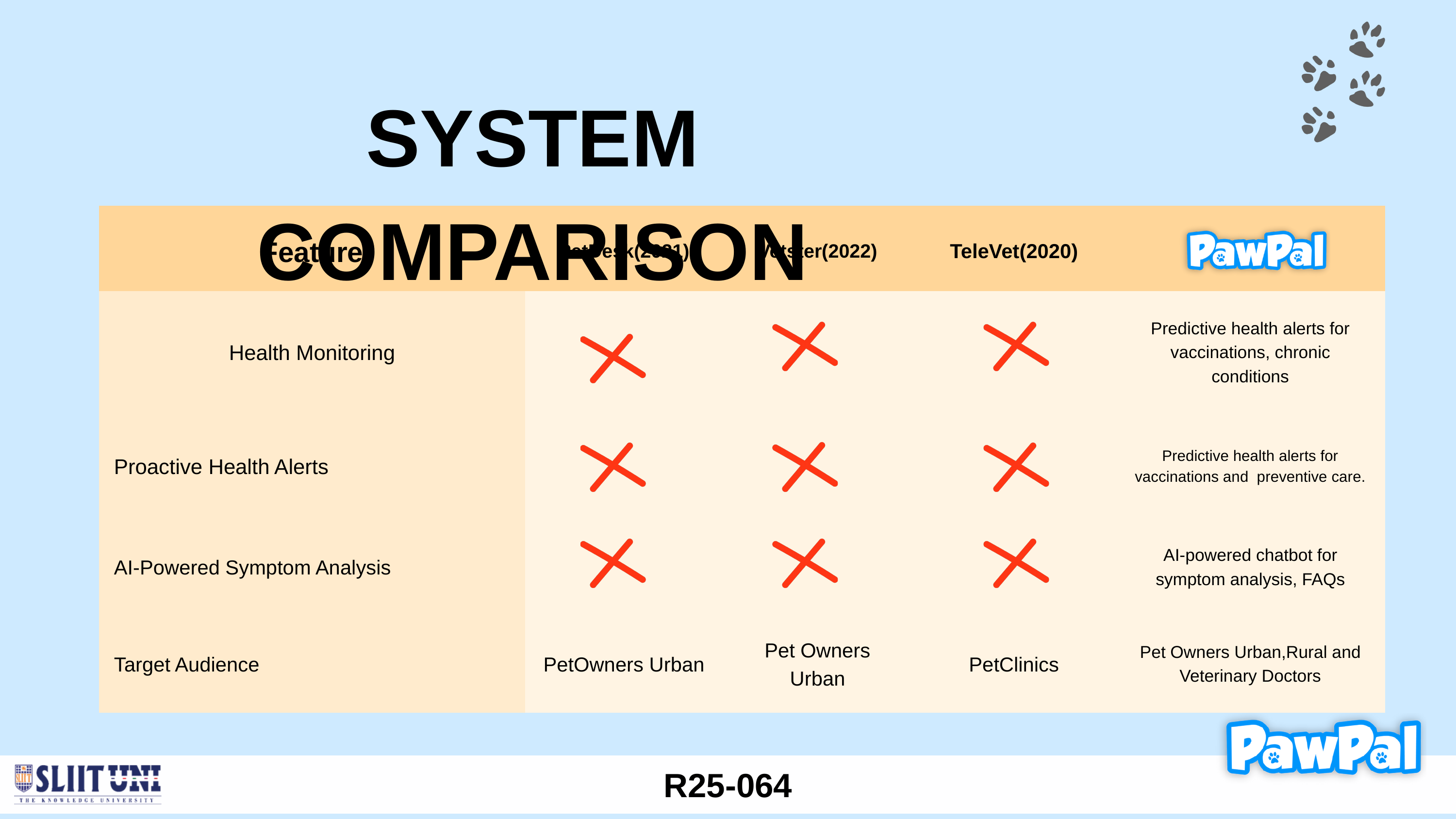

SYSTEM COMPARISON
| Feature | PetDesk(2021) | Vetster(2022) | TeleVet(2020) |  |
| --- | --- | --- | --- | --- |
| Health Monitoring |  |  |  | Predictive health alerts for vaccinations, chronic conditions |
| Proactive Health Alerts |  |  |  | Predictive health alerts for vaccinations and preventive care. |
| AI-Powered Symptom Analysis |  |  |  | AI-powered chatbot for symptom analysis, FAQs |
| Target Audience | PetOwners Urban | Pet Owners Urban | PetClinics | Pet Owners Urban,Rural and Veterinary Doctors |

R25-064